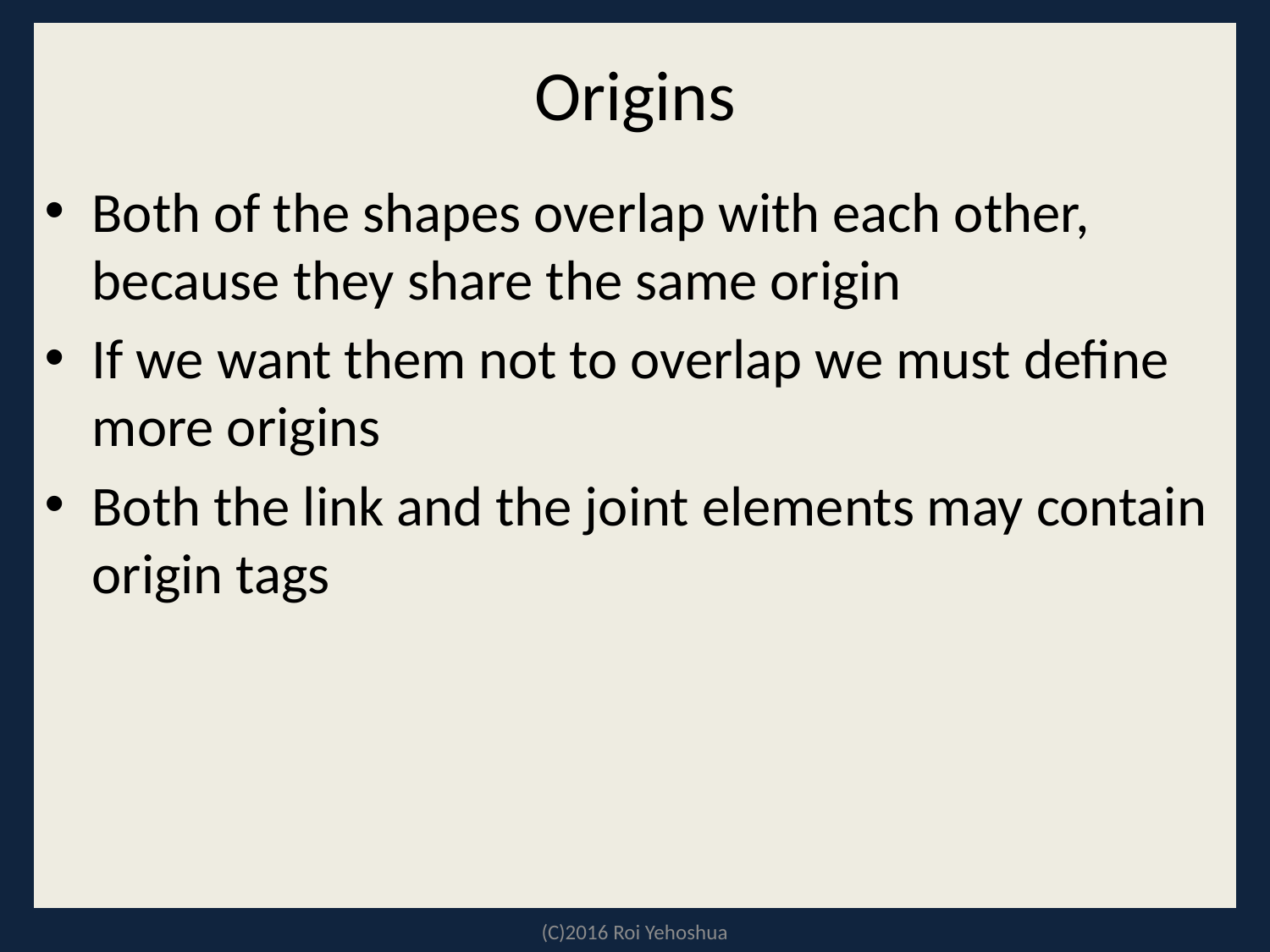

# Origins
Both of the shapes overlap with each other, because they share the same origin
If we want them not to overlap we must define more origins
Both the link and the joint elements may contain origin tags

(C)2016 Roi Yehoshua